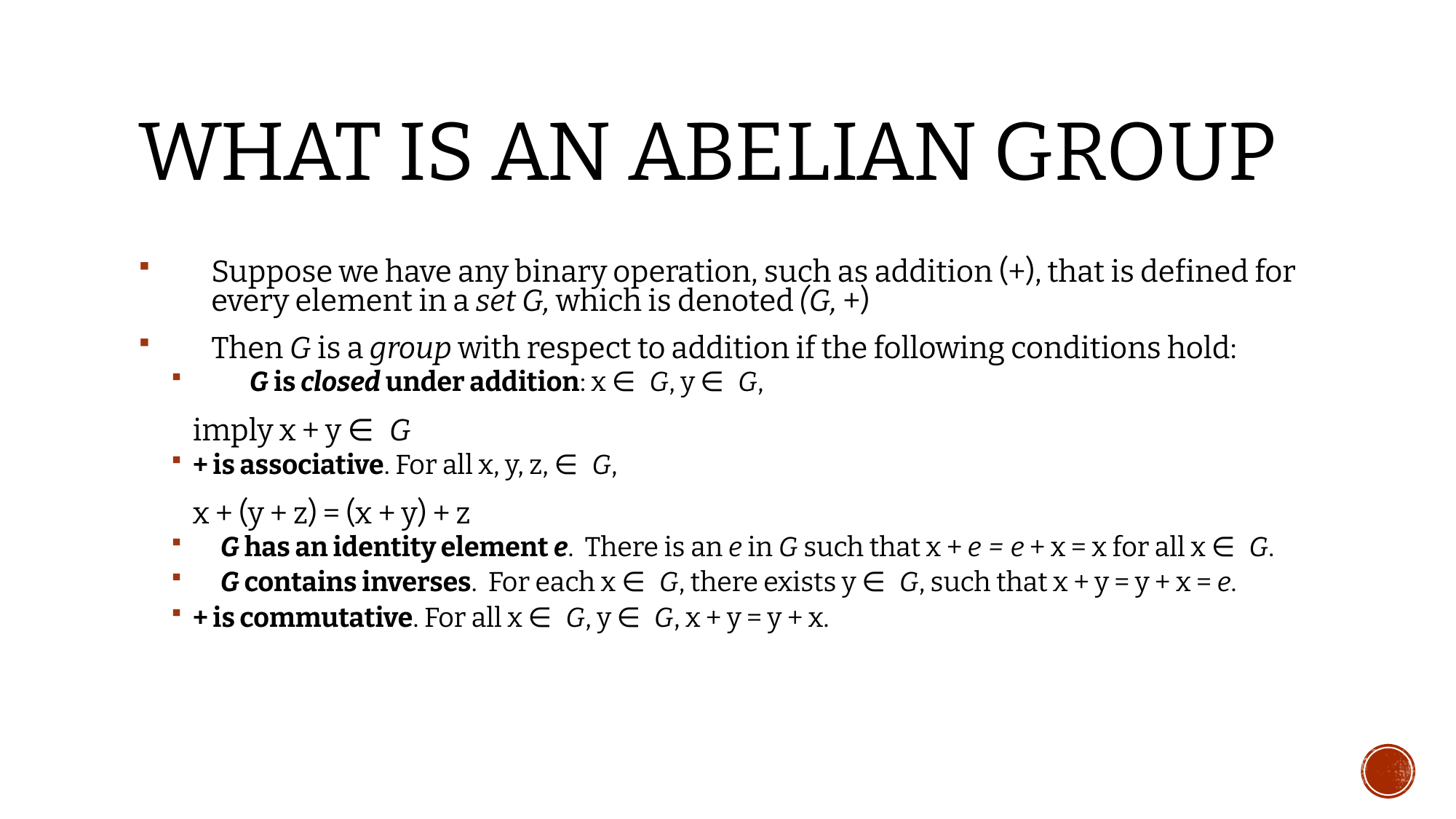

# What is an Abelian Group
Suppose we have any binary operation, such as addition (+), that is defined for every element in a set G, which is denoted (G, +)
Then G is a group with respect to addition if the following conditions hold:
 G is closed under addition: x ∈ G, y ∈ G,
         imply x + y ∈ G
+ is associative. For all x, y, z, ∈ G,
         x + (y + z) = (x + y) + z
     G has an identity element e.  There is an e in G such that x + e = e + x = x for all x ∈ G.
     G contains inverses.  For each x ∈ G, there exists y ∈ G, such that x + y = y + x = e.
+ is commutative. For all x ∈ G, y ∈ G, x + y = y + x.